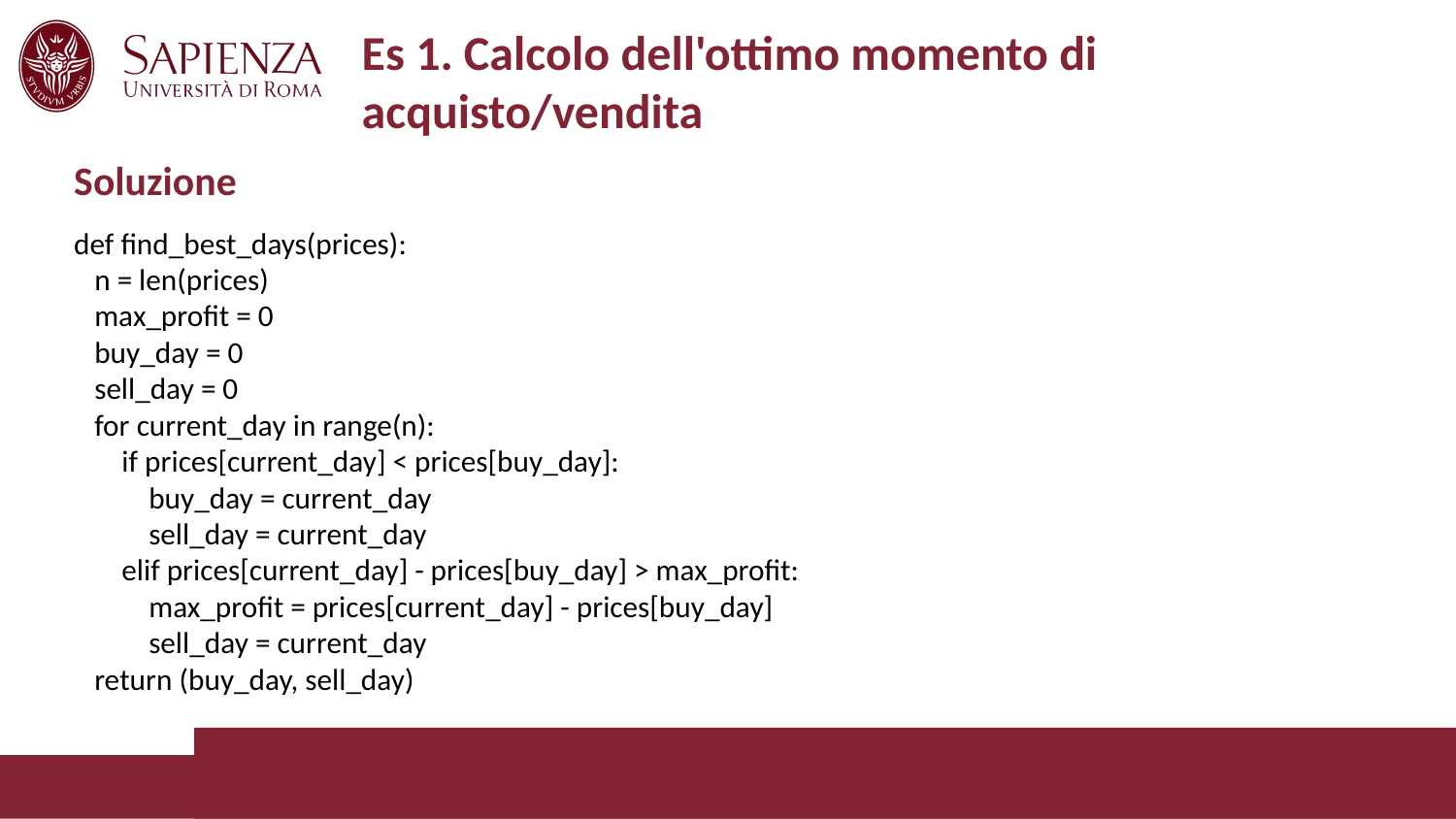

# Es 1. Calcolo dell'ottimo momento di acquisto/vendita
Soluzione
def find_best_days(prices):
   n = len(prices)
   max_profit = 0
   buy_day = 0
   sell_day = 0
   for current_day in range(n):
       if prices[current_day] < prices[buy_day]:
           buy_day = current_day
           sell_day = current_day
       elif prices[current_day] - prices[buy_day] > max_profit:
           max_profit = prices[current_day] - prices[buy_day]
           sell_day = current_day
   return (buy_day, sell_day)